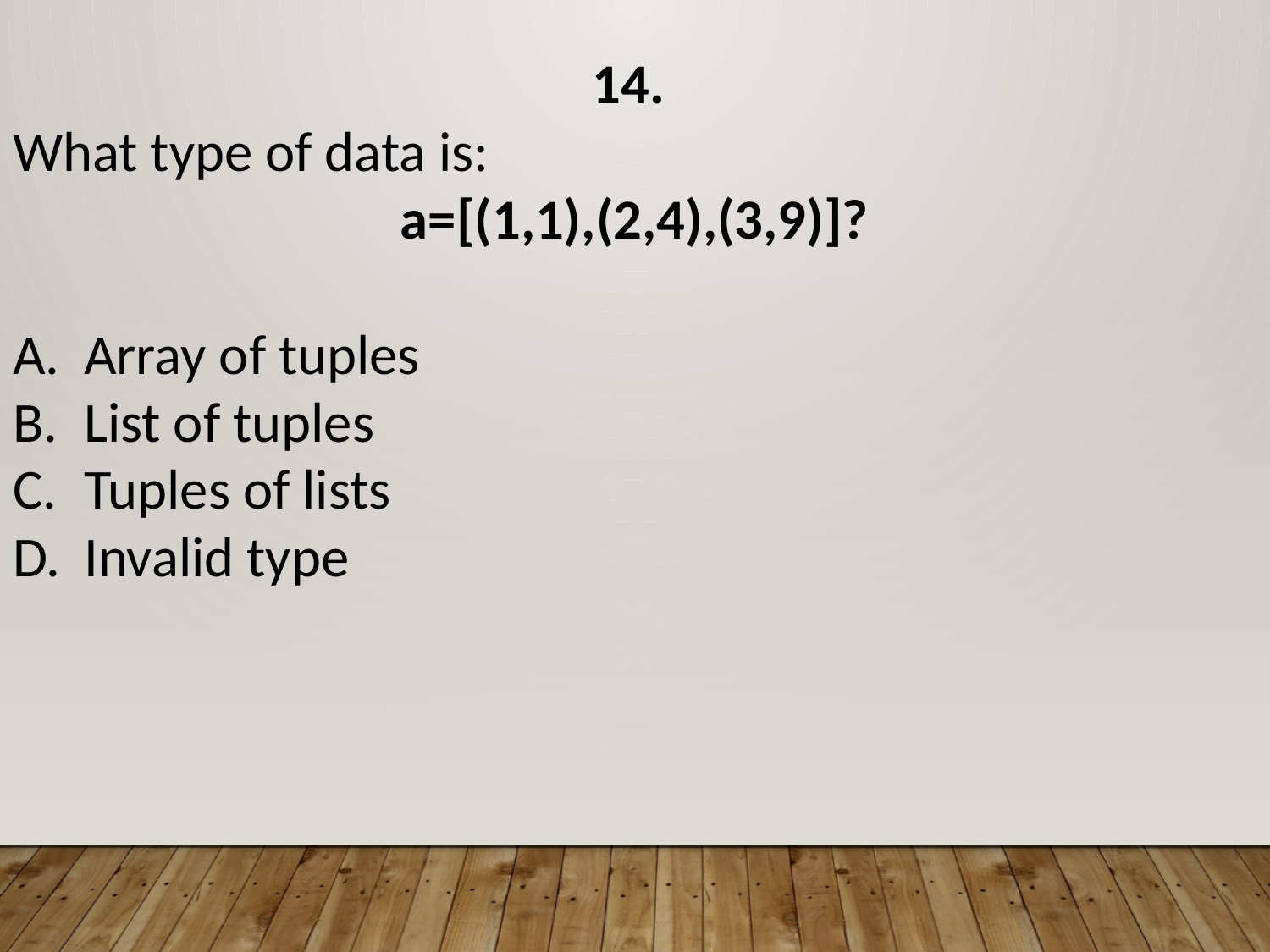

14.
What type of data is:
a=[(1,1),(2,4),(3,9)]?

Array of tuples
List of tuples
Tuples of lists
Invalid type